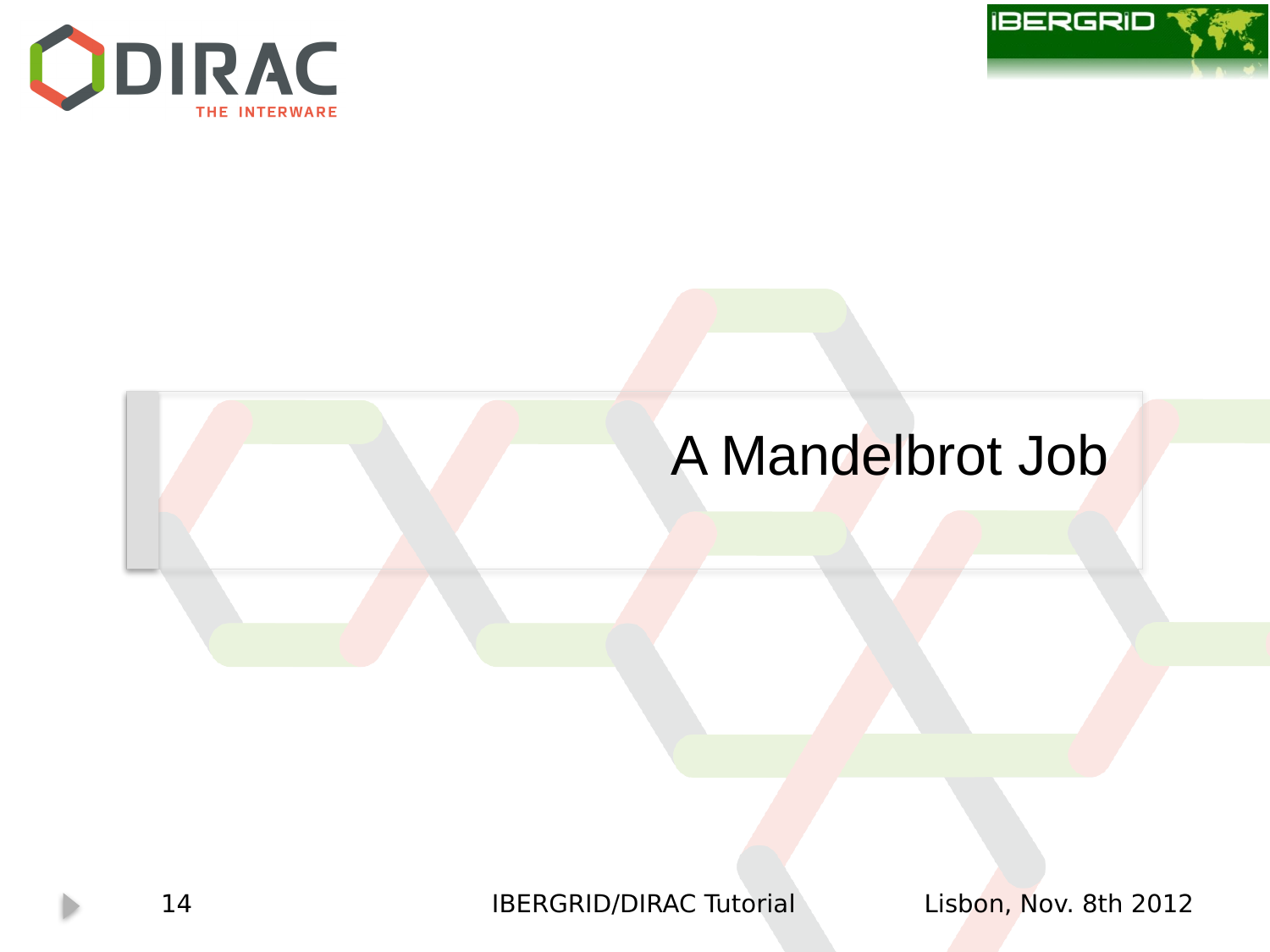

# A Mandelbrot Job

14
IBERGRID/DIRAC Tutorial
Lisbon, Nov. 8th 2012